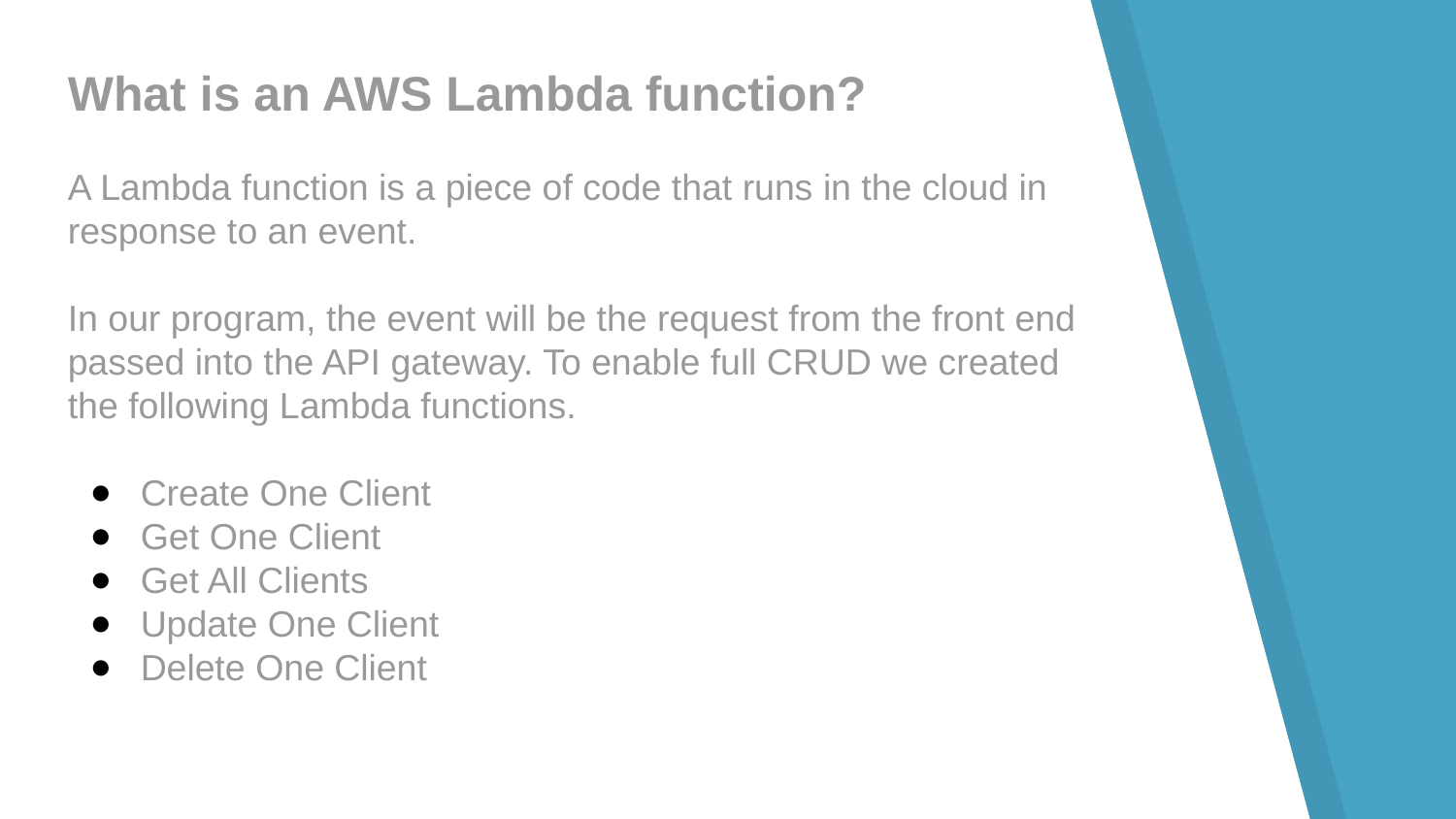

What is an AWS Lambda function?

A Lambda function is a piece of code that runs in the cloud in response to an event.

In our program, the event will be the request from the front end passed into the API gateway. To enable full CRUD we created the following Lambda functions.

Create One Client
Get One Client
Get All Clients
Update One Client
Delete One Client